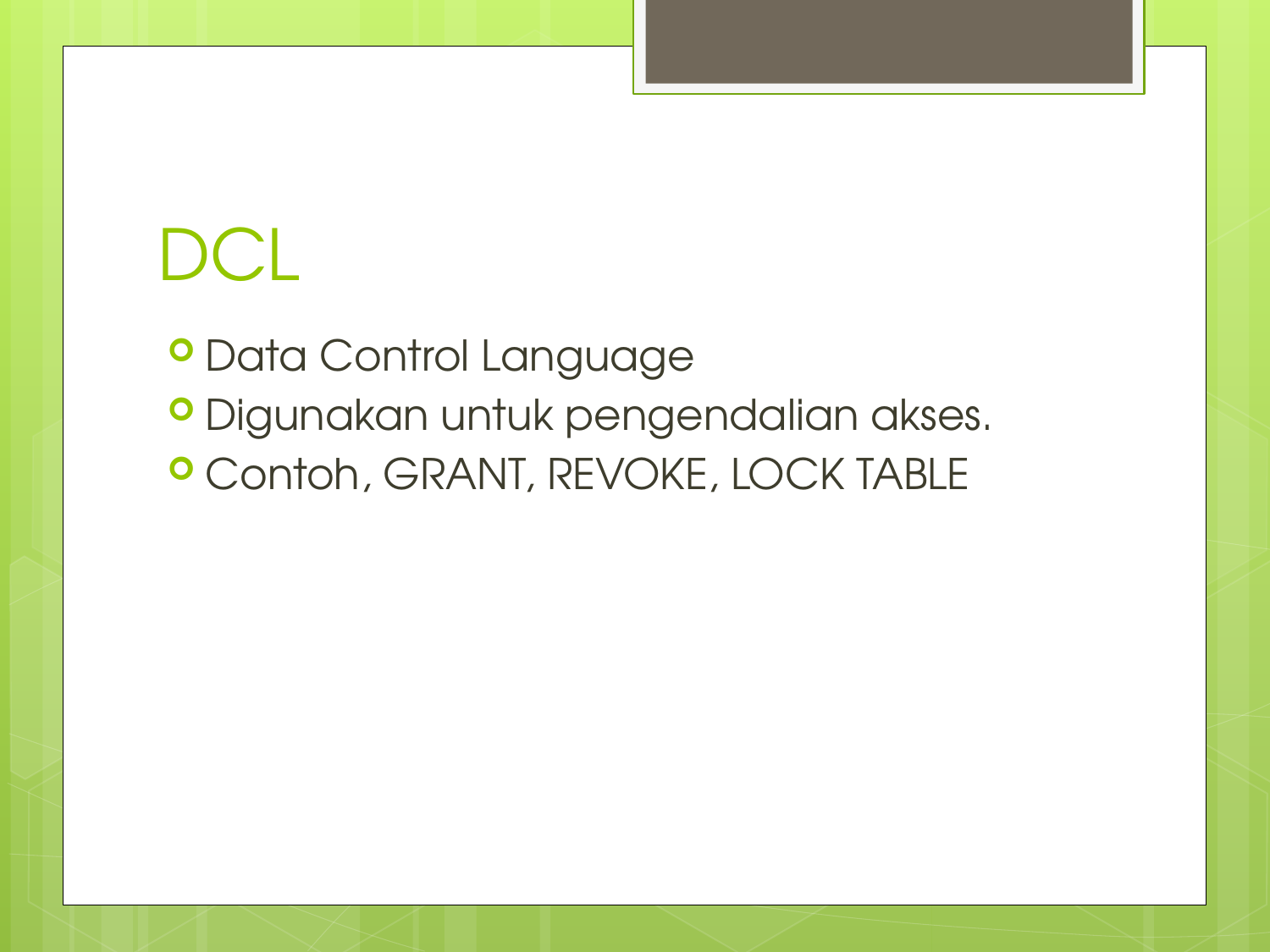

# DCL
Data Control Language
Digunakan untuk pengendalian akses.
Contoh, GRANT, REVOKE, LOCK TABLE